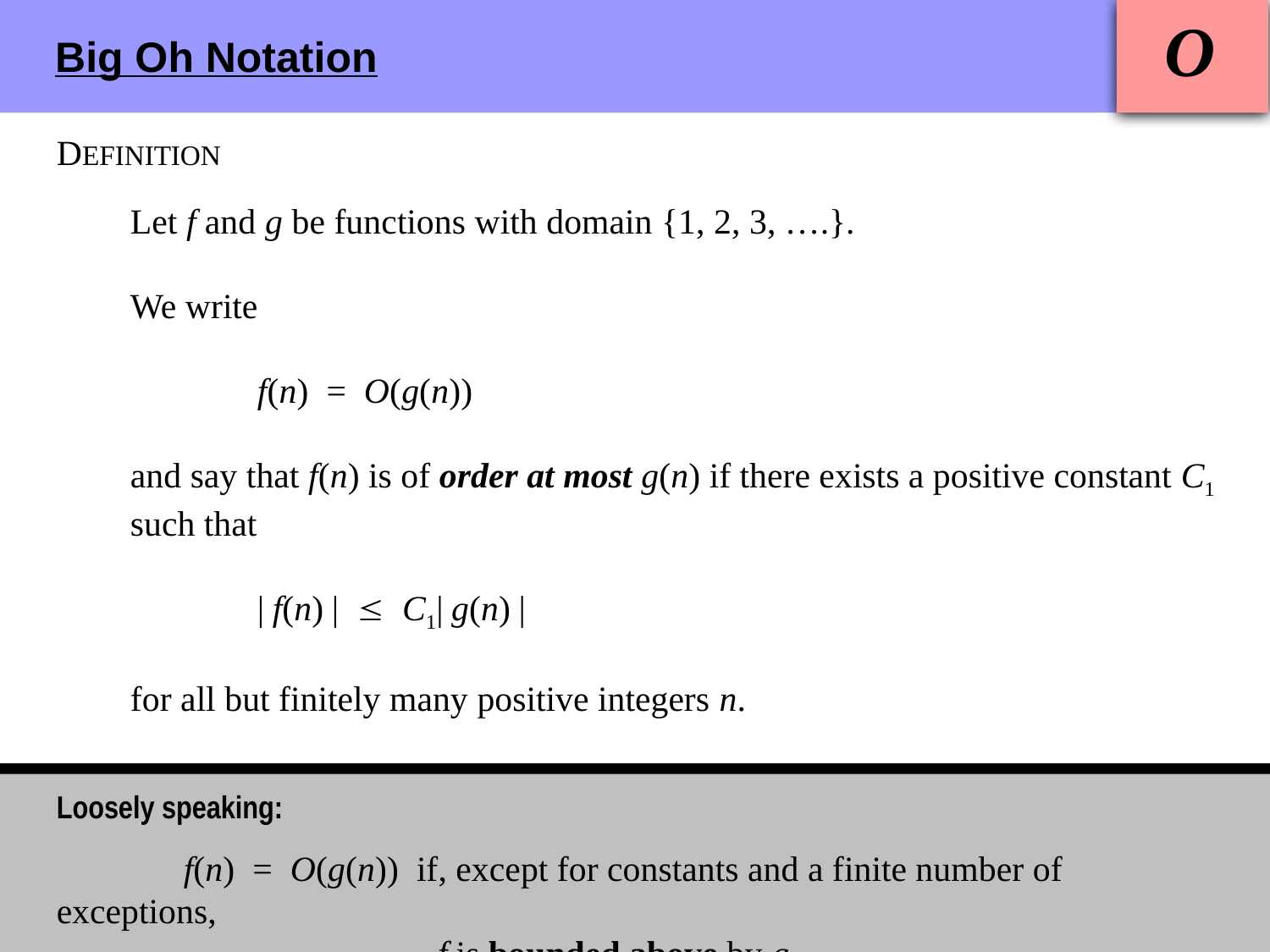

O
Big Oh Notation
DEFINITION
Let f and g be functions with domain {1, 2, 3, ….}.

We write

	f(n)  =  O(g(n))

and say that f(n) is of order at most g(n) if there exists a positive constant C1
such that

	| f(n) |  ≤  C1| g(n) |

for all but finitely many positive integers n.

Loosely speaking:

	f(n)  =  O(g(n))  if, except for constants and a finite number of exceptions,
			f is bounded above by g.